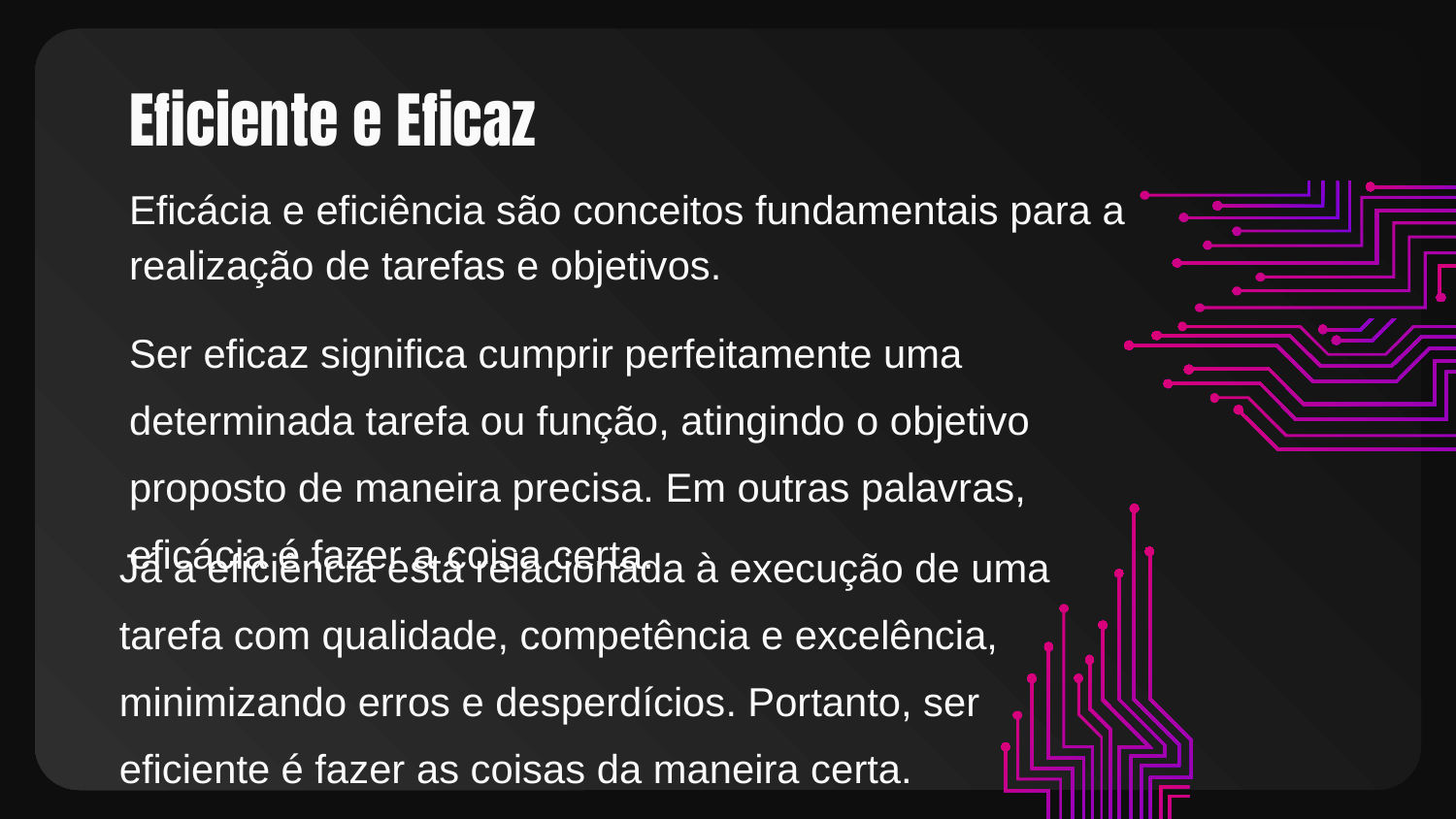

# Eficiente e Eficaz
Eficácia e eficiência são conceitos fundamentais para a realização de tarefas e objetivos.

Ser eficaz significa cumprir perfeitamente uma determinada tarefa ou função, atingindo o objetivo proposto de maneira precisa. Em outras palavras, eficácia é fazer a coisa certa.
Já a eficiência está relacionada à execução de uma tarefa com qualidade, competência e excelência, minimizando erros e desperdícios. Portanto, ser eficiente é fazer as coisas da maneira certa.